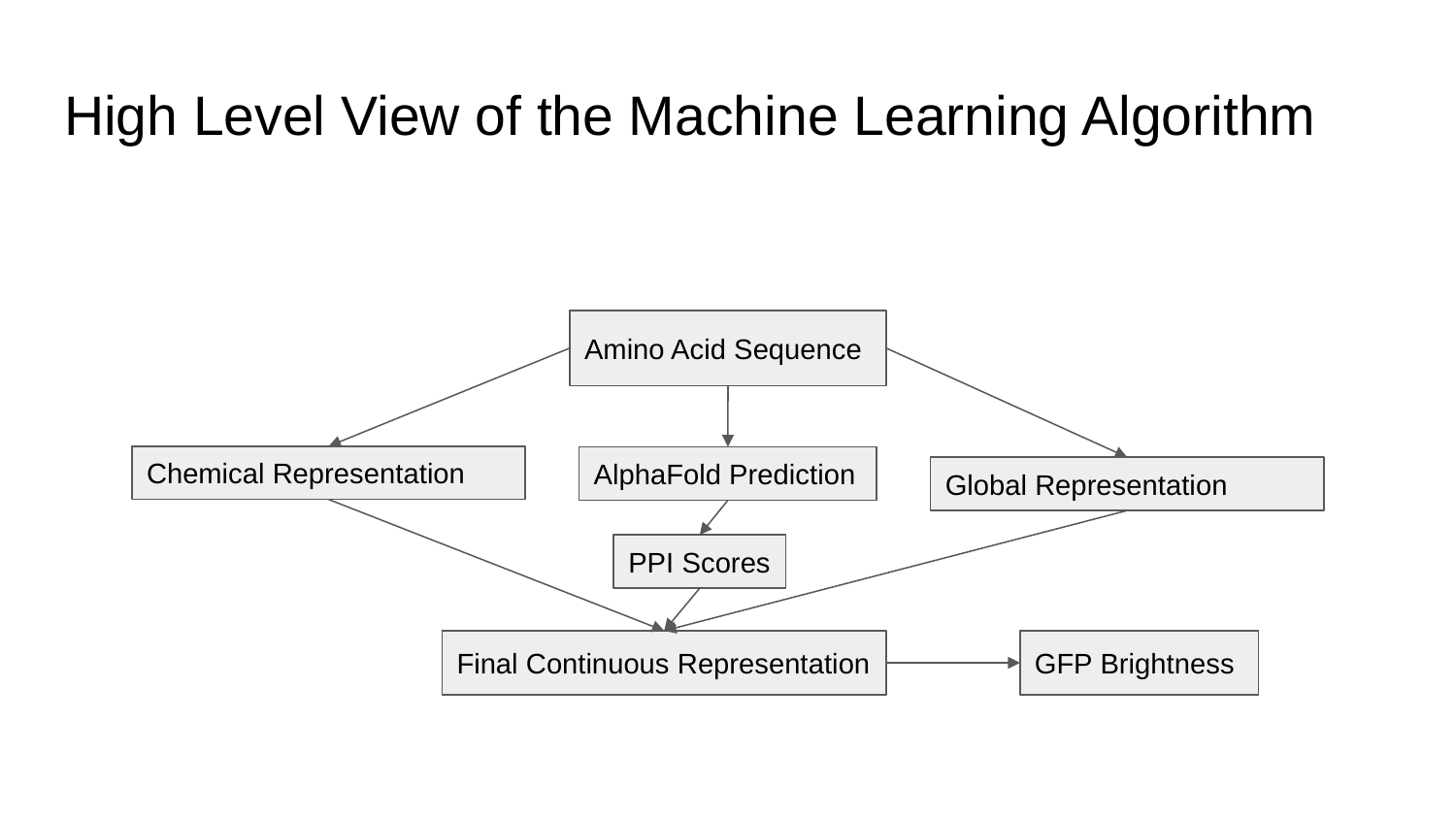

# High Level View of the Machine Learning Algorithm
Amino Acid Sequence
Chemical Representation
AlphaFold Prediction
Global Representation
PPI Scores
Final Continuous Representation
GFP Brightness